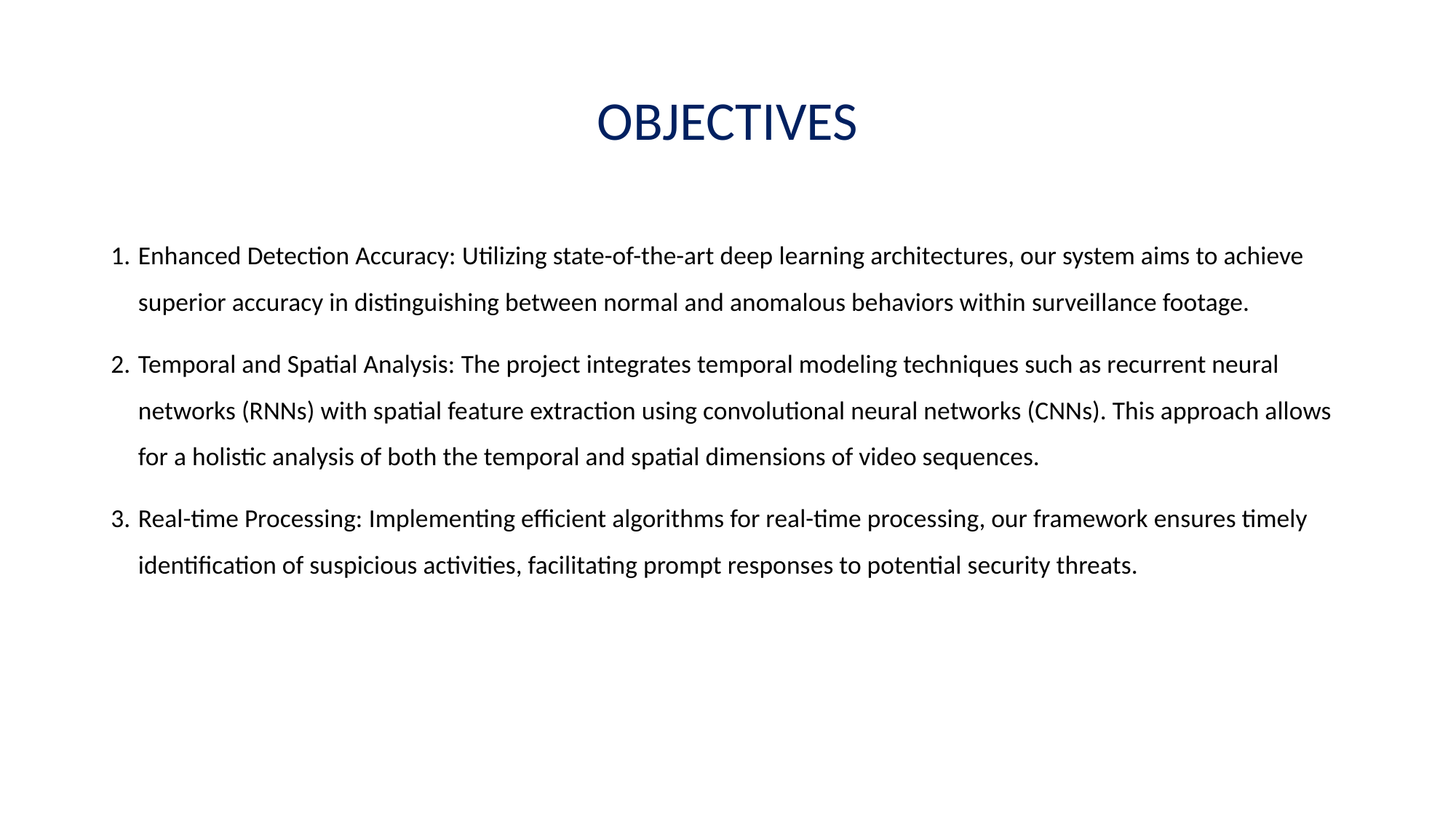

# OBJECTIVES
Enhanced Detection Accuracy: Utilizing state-of-the-art deep learning architectures, our system aims to achieve superior accuracy in distinguishing between normal and anomalous behaviors within surveillance footage.
Temporal and Spatial Analysis: The project integrates temporal modeling techniques such as recurrent neural networks (RNNs) with spatial feature extraction using convolutional neural networks (CNNs). This approach allows for a holistic analysis of both the temporal and spatial dimensions of video sequences.
Real-time Processing: Implementing efficient algorithms for real-time processing, our framework ensures timely identification of suspicious activities, facilitating prompt responses to potential security threats.